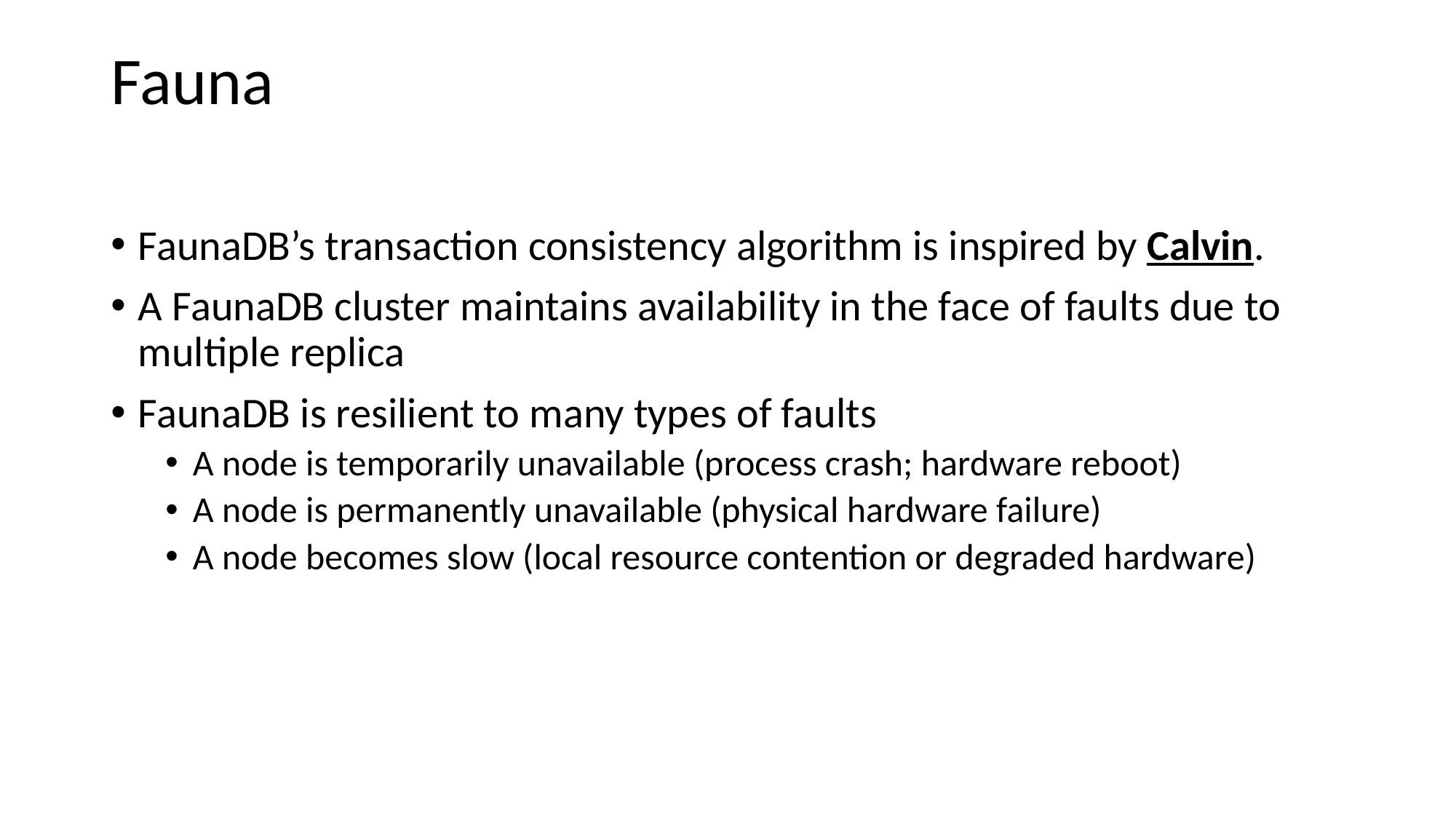

# Fauna
FaunaDB’s transaction consistency algorithm is inspired by Calvin.
A FaunaDB cluster maintains availability in the face of faults due to multiple replica
FaunaDB is resilient to many types of faults
A node is temporarily unavailable (process crash; hardware reboot)
A node is permanently unavailable (physical hardware failure)
A node becomes slow (local resource contention or degraded hardware)